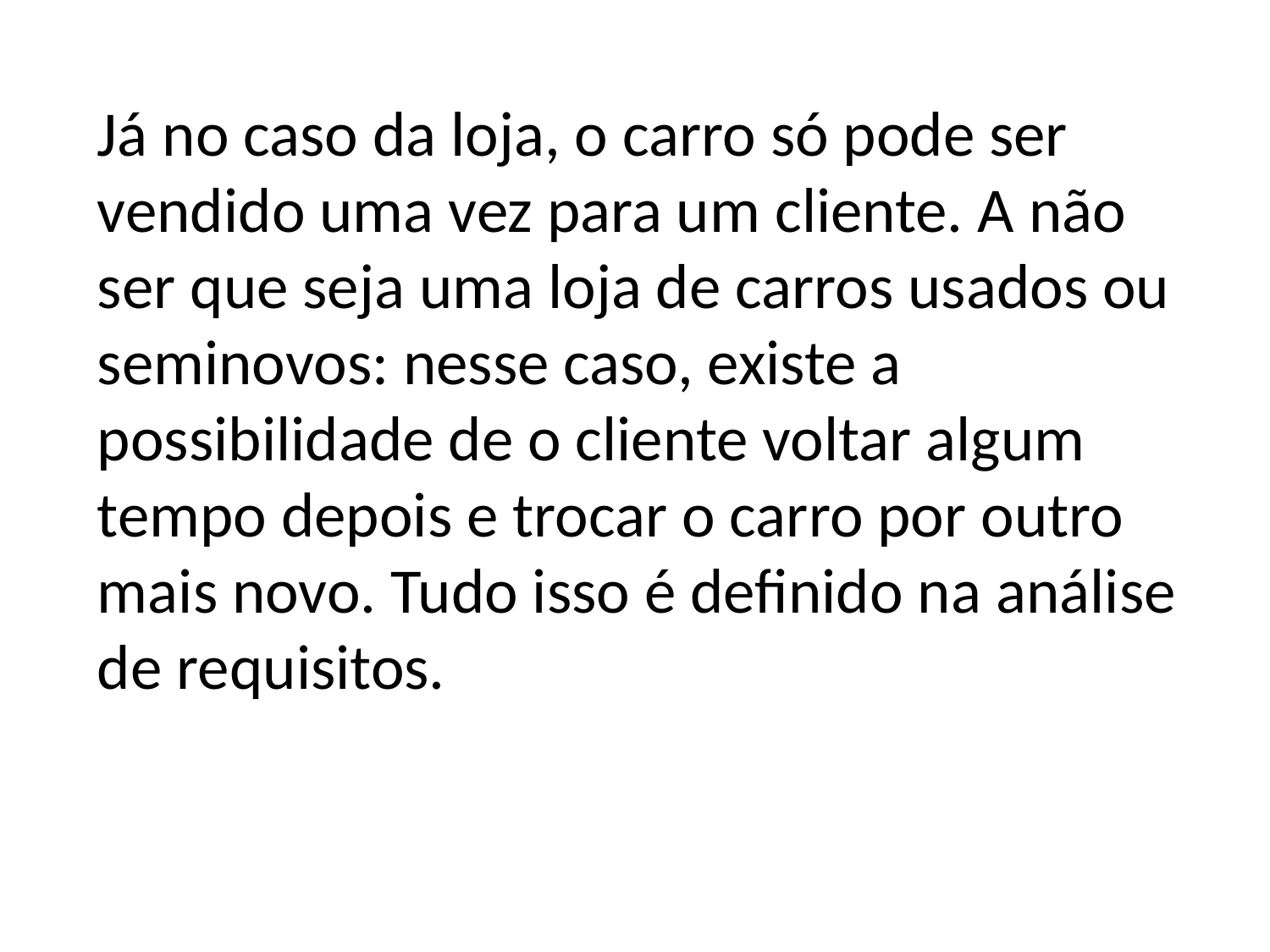

Já no caso da loja, o carro só pode ser vendido uma vez para um cliente. A não ser que seja uma loja de carros usados ou seminovos: nesse caso, existe a possibilidade de o cliente voltar algum tempo depois e trocar o carro por outro mais novo. Tudo isso é definido na análise de requisitos.